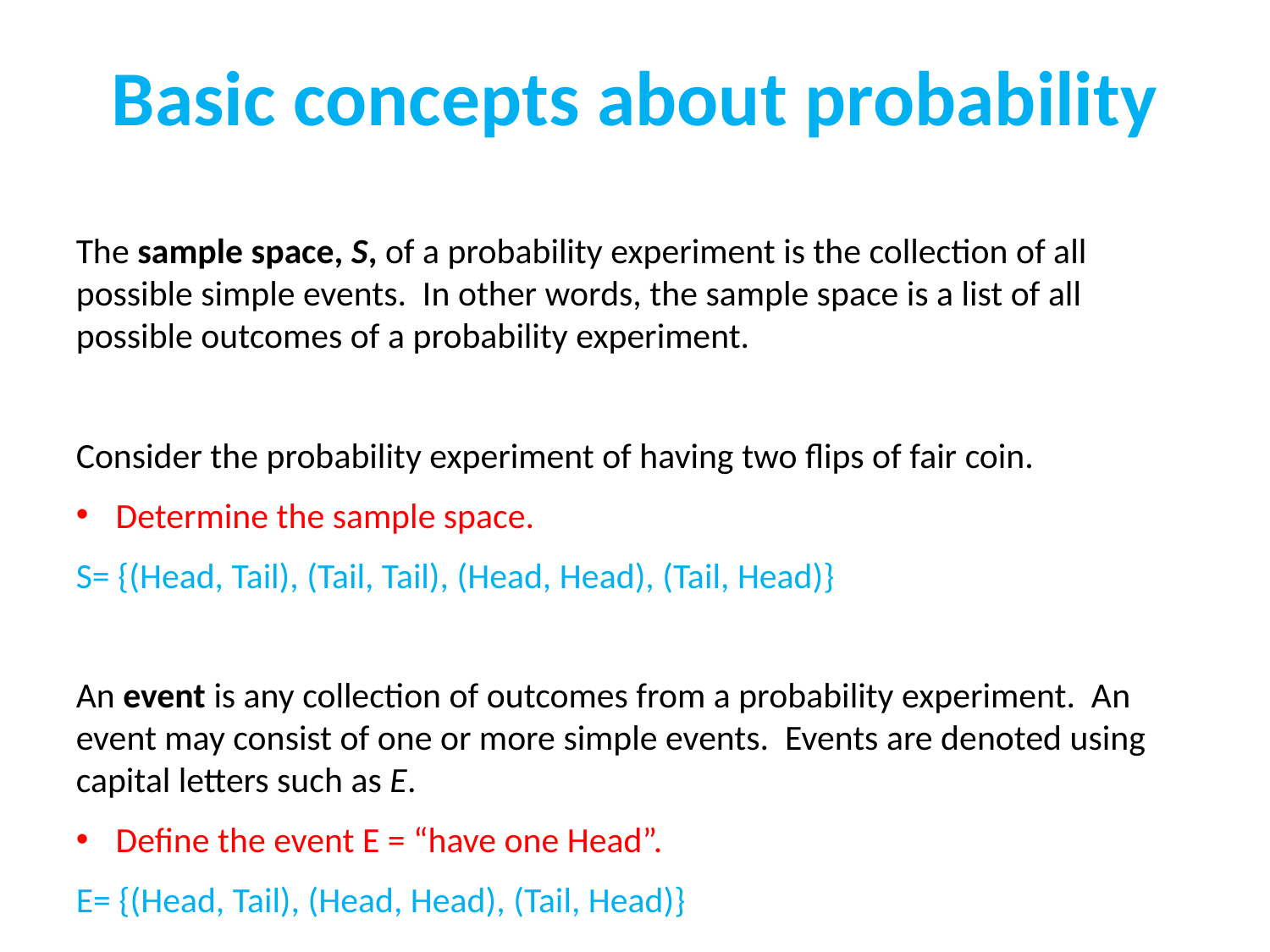

Basic concepts about probability

The sample space, S, of a probability experiment is the collection of all possible simple events.  In other words, the sample space is a list of all possible outcomes of a probability experiment.

Consider the probability experiment of having two flips of fair coin.
Determine the sample space.
S= {(Head, Tail), (Tail, Tail), (Head, Head), (Tail, Head)}

An event is any collection of outcomes from a probability experiment.  An event may consist of one or more simple events.  Events are denoted using capital letters such as E.
Define the event E = “have one Head”.
E= {(Head, Tail), (Head, Head), (Tail, Head)}